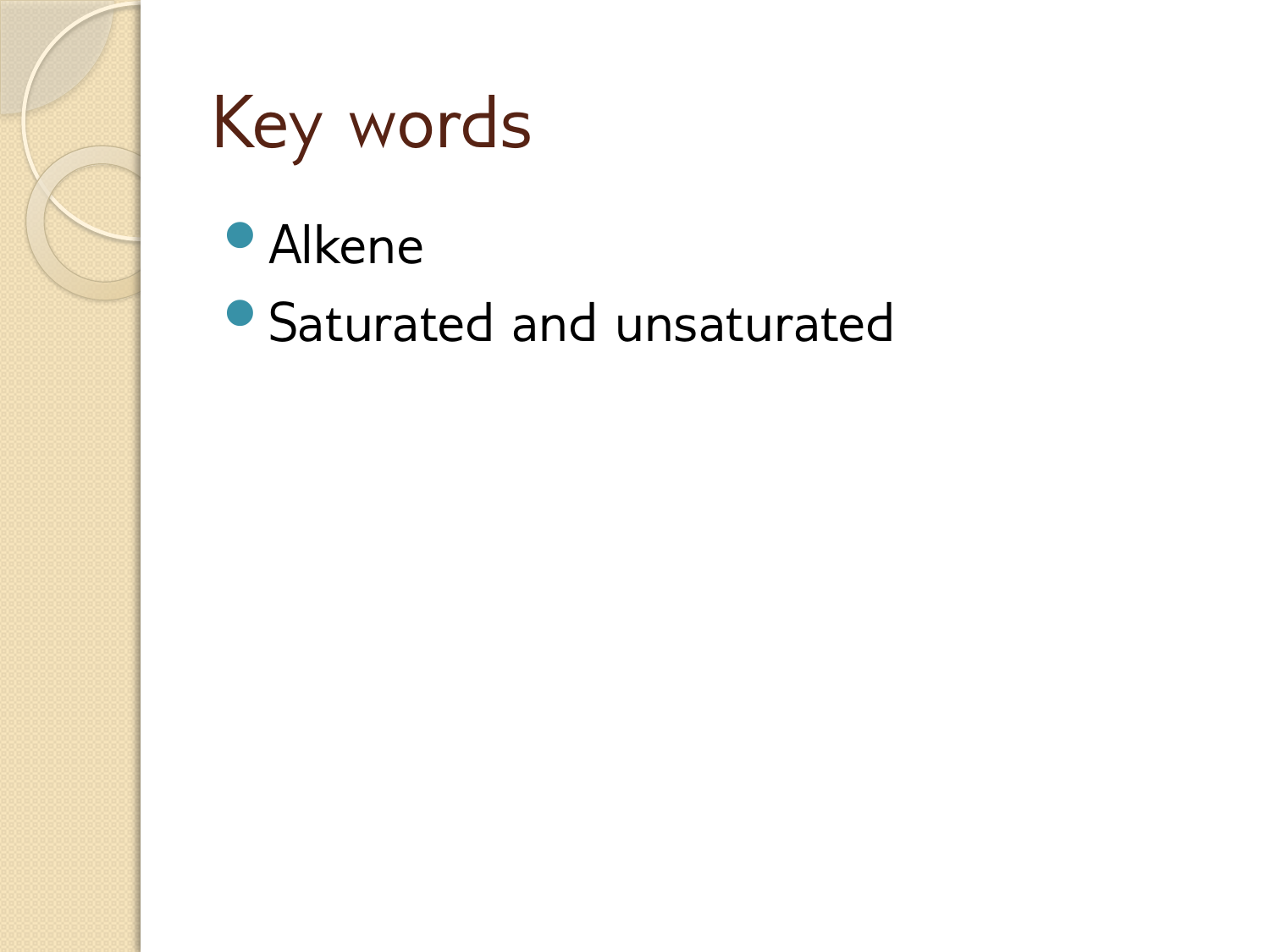

# Key words
Alkene
Saturated and unsaturated